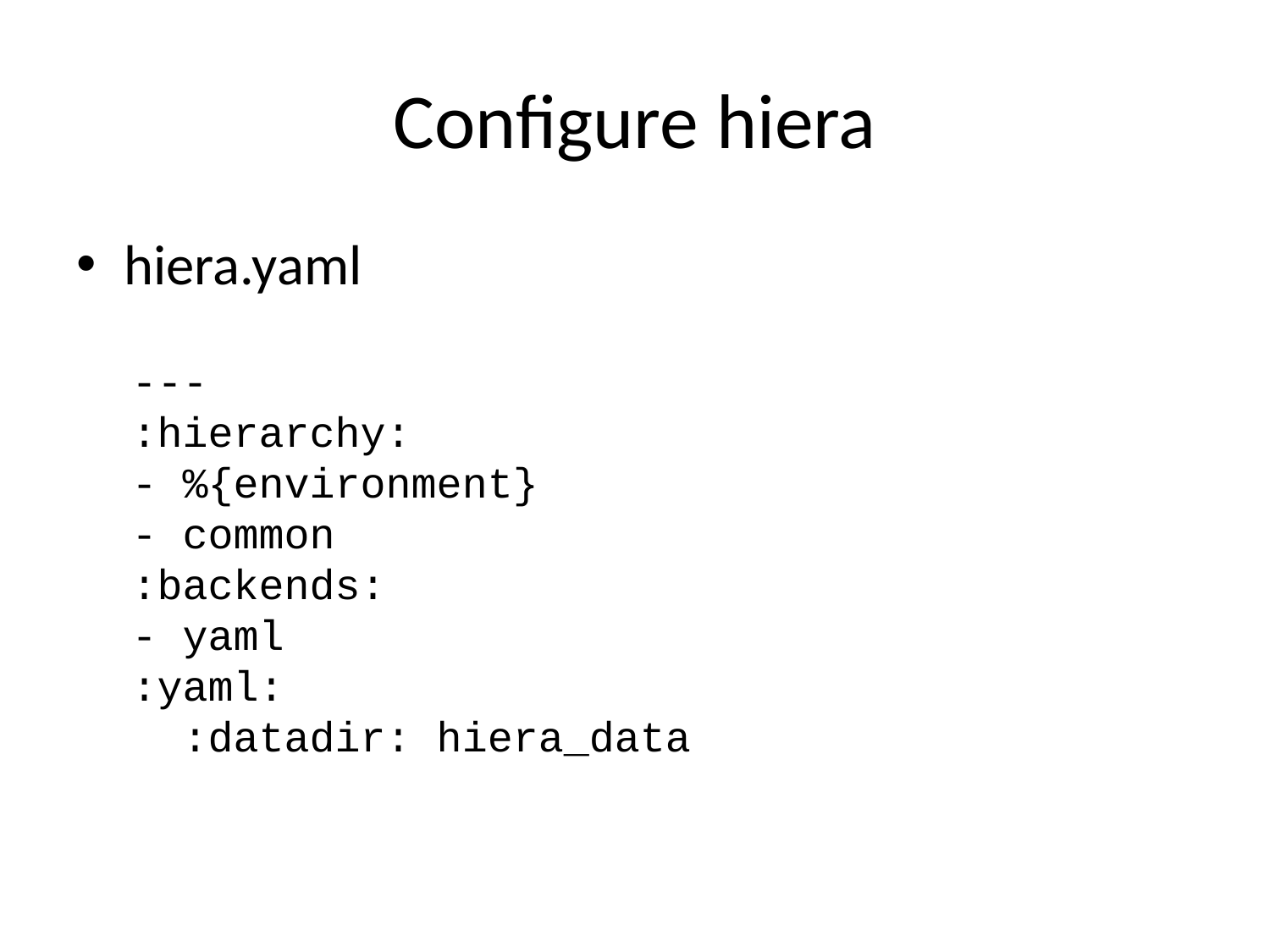

# Configure hiera
hiera.yaml

---
:hierarchy:
- %{environment}
- common
:backends:
- yaml
:yaml:
  :datadir: hiera_data